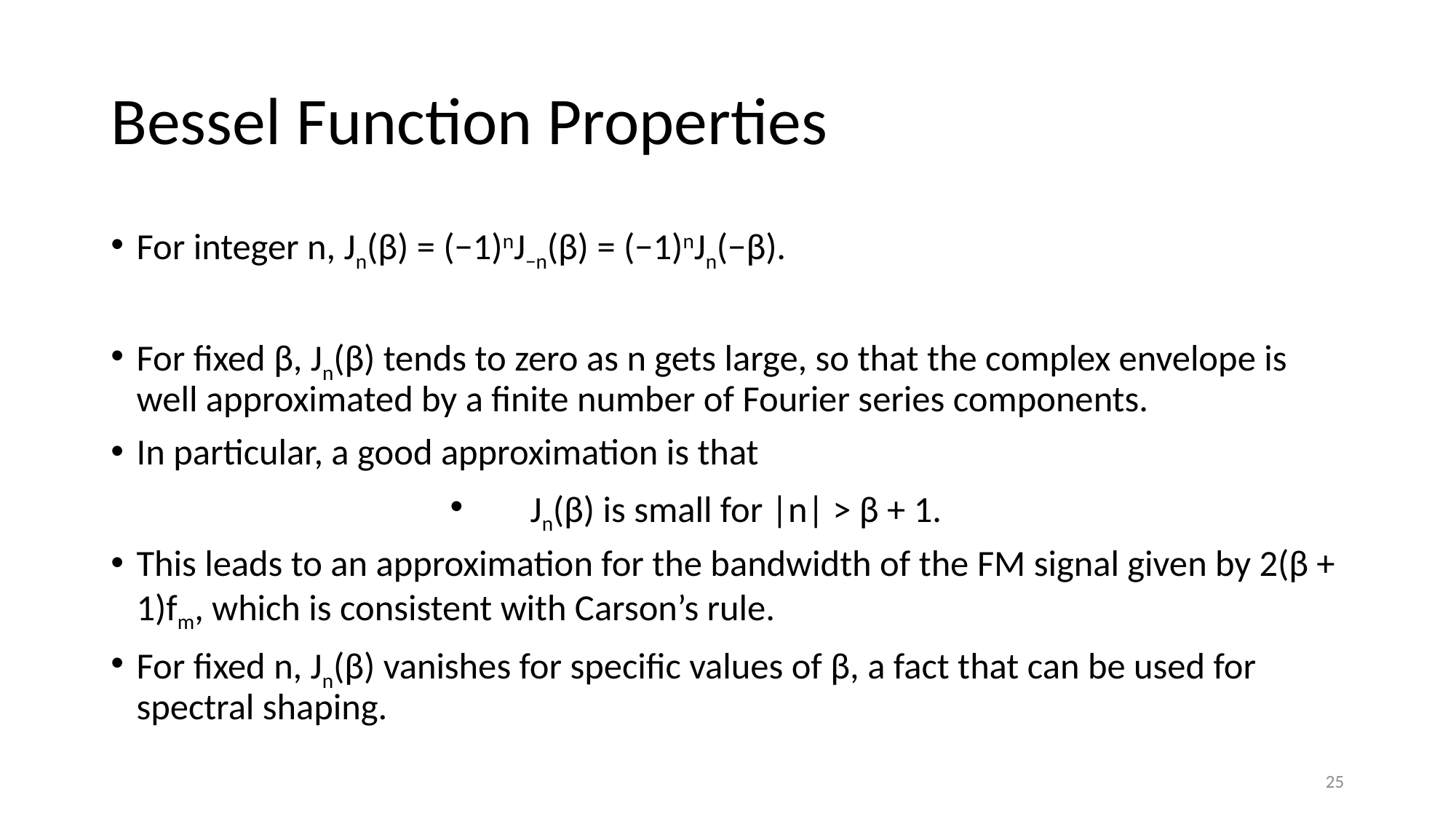

# Bessel Function Properties
For integer n, Jn(β) = (−1)nJ−n(β) = (−1)nJn(−β).

For fixed β, Jn(β) tends to zero as n gets large, so that the complex envelope is well approximated by a finite number of Fourier series components.
In particular, a good approximation is that
Jn(β) is small for |n| > β + 1.
This leads to an approximation for the bandwidth of the FM signal given by 2(β + 1)fm, which is consistent with Carson’s rule.
For fixed n, Jn(β) vanishes for specific values of β, a fact that can be used for spectral shaping.
25